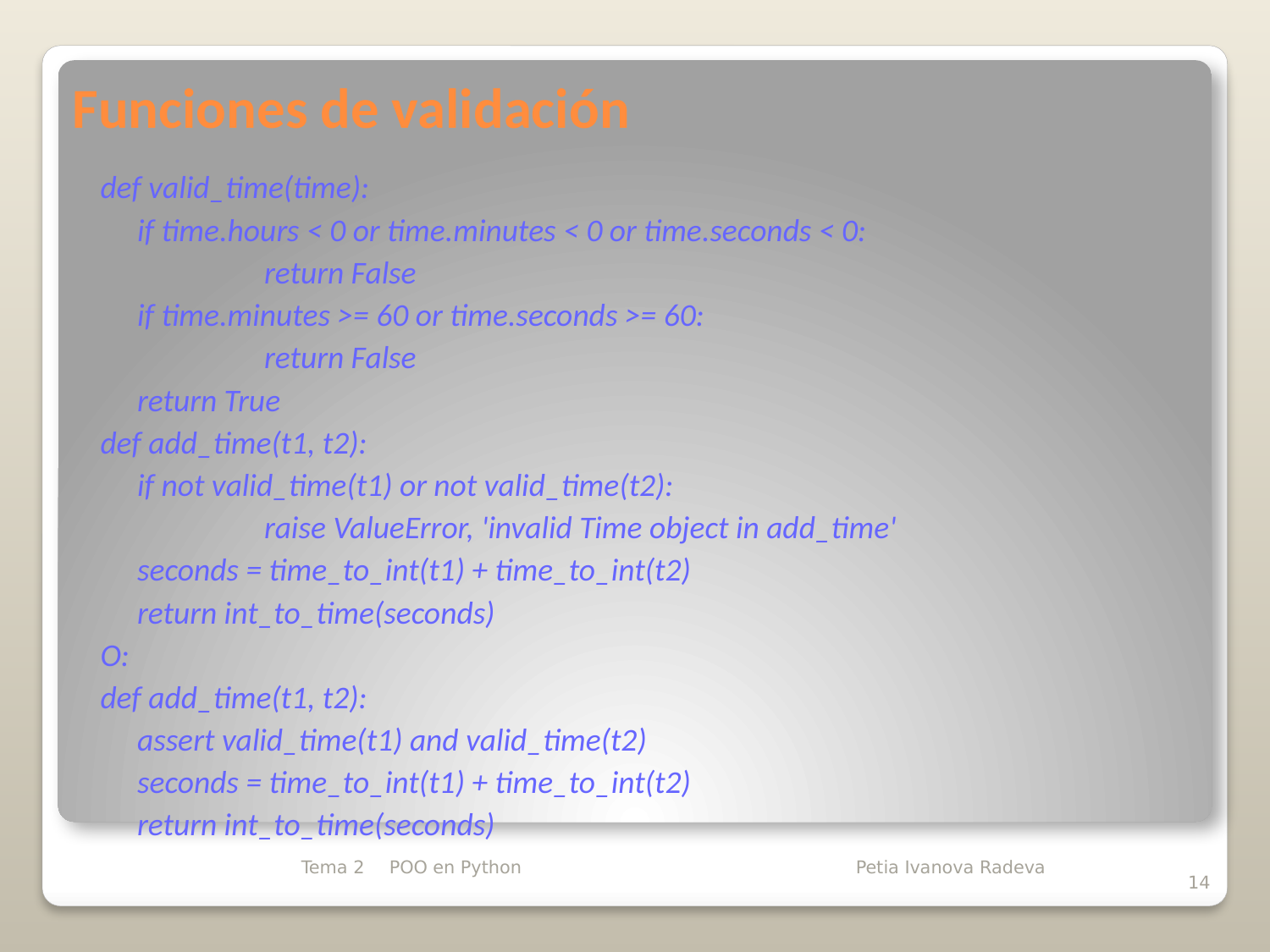

# Funciones de validación
def valid_time(time):
	if time.hours < 0 or time.minutes < 0 or time.seconds < 0:
		return False
	if time.minutes >= 60 or time.seconds >= 60:
		return False
	return True
def add_time(t1, t2):
	if not valid_time(t1) or not valid_time(t2):
		raise ValueError, 'invalid Time object in add_time'
	seconds = time_to_int(t1) + time_to_int(t2)
	return int_to_time(seconds)
O:
def add_time(t1, t2):
	assert valid_time(t1) and valid_time(t2)
	seconds = time_to_int(t1) + time_to_int(t2)
	return int_to_time(seconds)

Tema 2
POO en Python
14